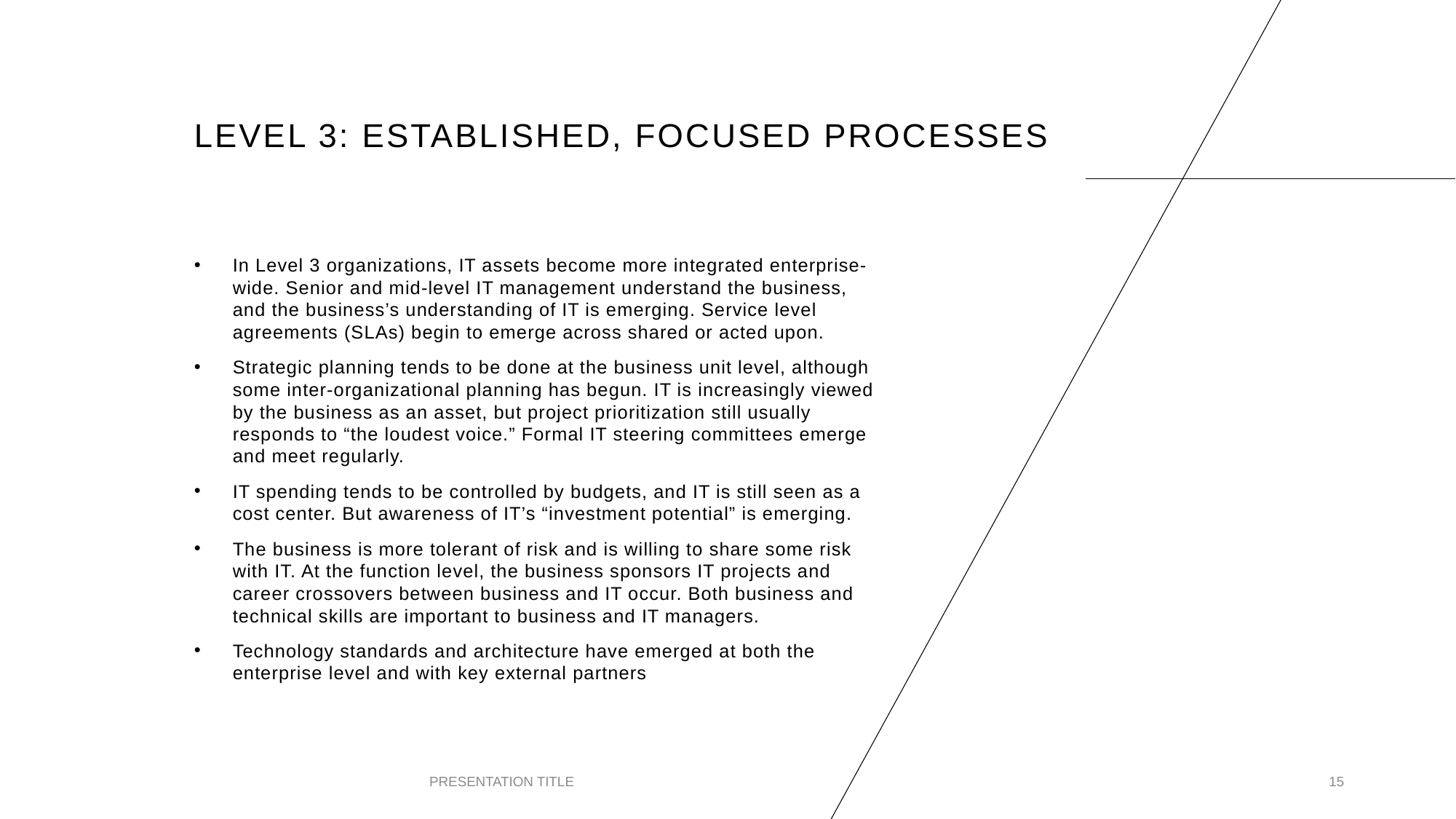

# Level 3: Established, Focused processes
In Level 3 organizations, IT assets become more integrated enterprise-wide. Senior and mid-level IT management understand the business, and the business’s understanding of IT is emerging. Service level agreements (SLAs) begin to emerge across shared or acted upon.
Strategic planning tends to be done at the business unit level, although some inter-organizational planning has begun. IT is increasingly viewed by the business as an asset, but project prioritization still usually responds to “the loudest voice.” Formal IT steering committees emerge and meet regularly.
IT spending tends to be controlled by budgets, and IT is still seen as a cost center. But awareness of IT’s “investment potential” is emerging.
The business is more tolerant of risk and is willing to share some risk with IT. At the function level, the business sponsors IT projects and career crossovers between business and IT occur. Both business and technical skills are important to business and IT managers.
Technology standards and architecture have emerged at both the enterprise level and with key external partners
PRESENTATION TITLE
15